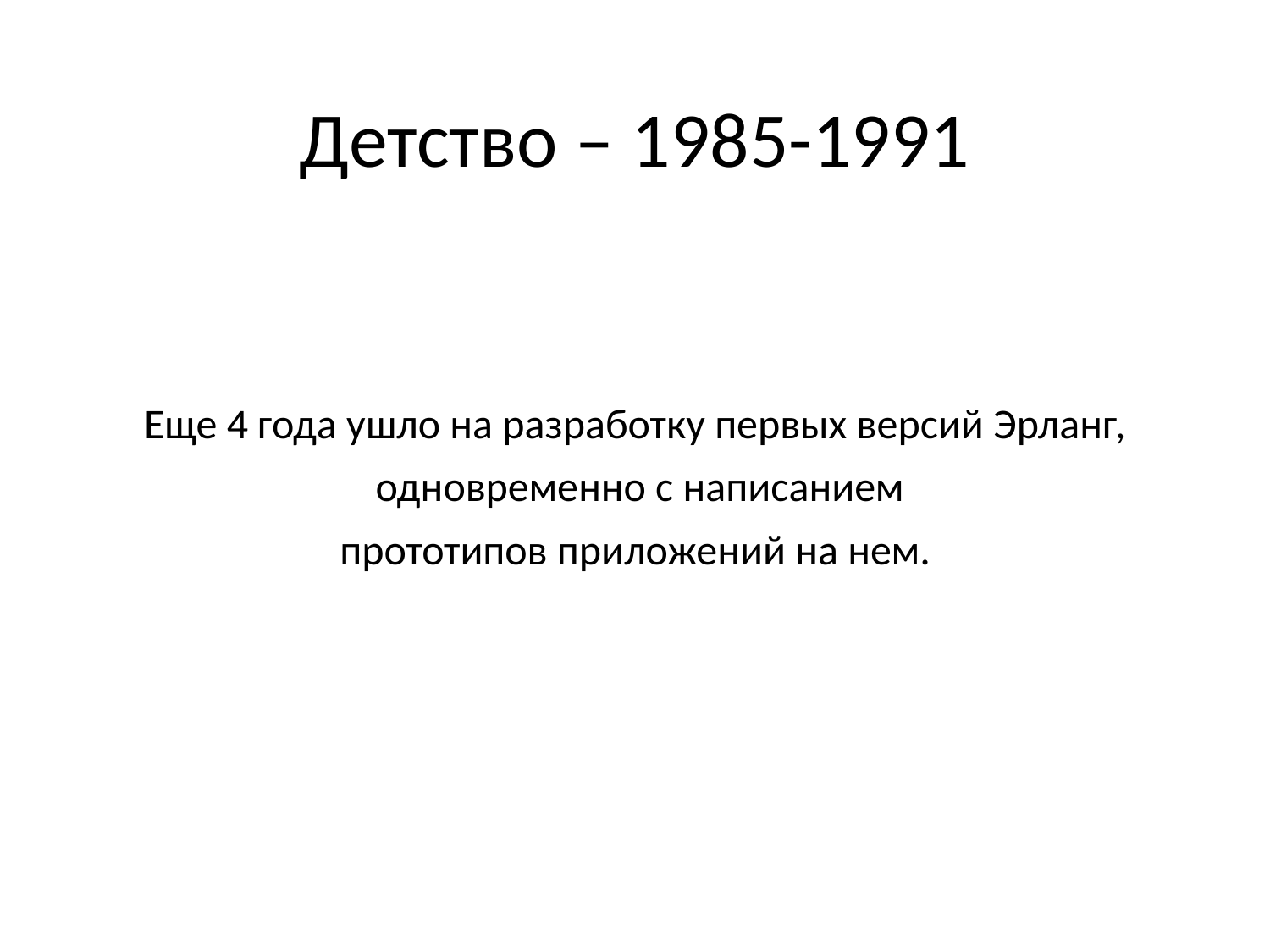

# Детство – 1985-1991
Еще 4 года ушло на разработку первых версий Эрланг,
 одновременно с написанием
прототипов приложений на нем.